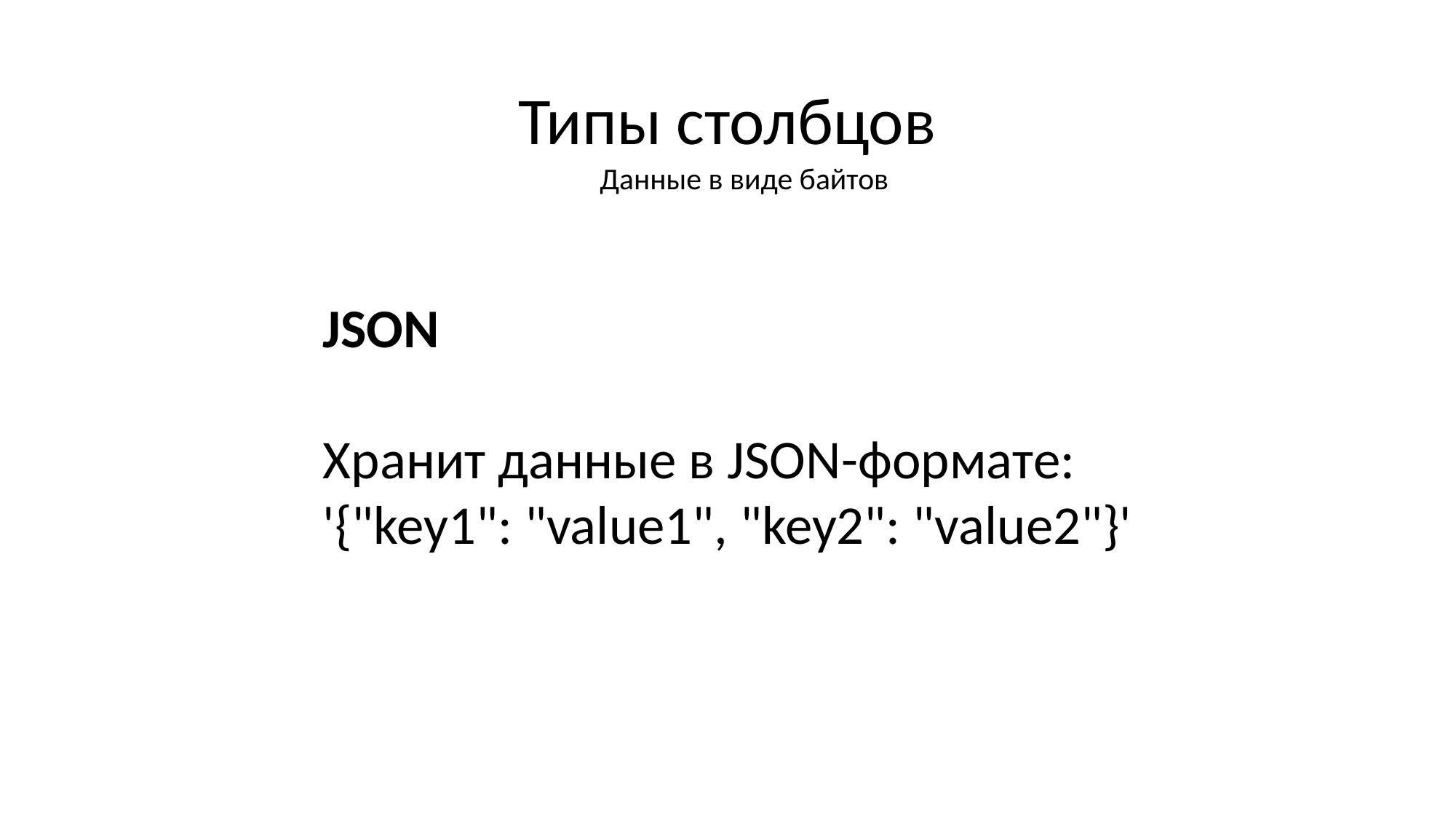

# Типы столбцов
Данные в виде байтов
JSON

Хранит данные в JSON-формате:
'{"key1": "value1", "key2": "value2"}'